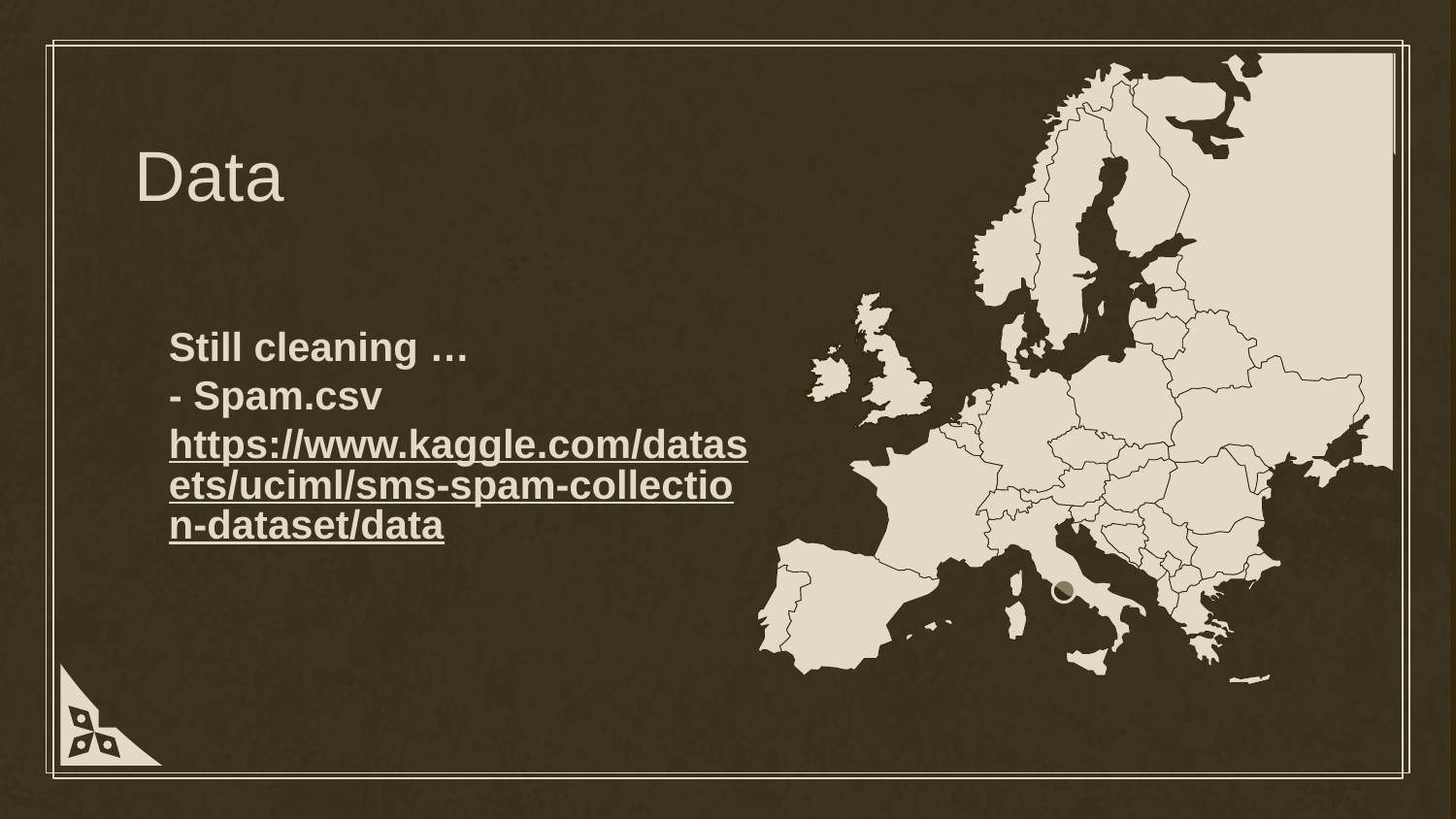

# Data
Still cleaning …
- Spam.csv https://www.kaggle.com/datasets/uciml/sms-spam-collection-dataset/data